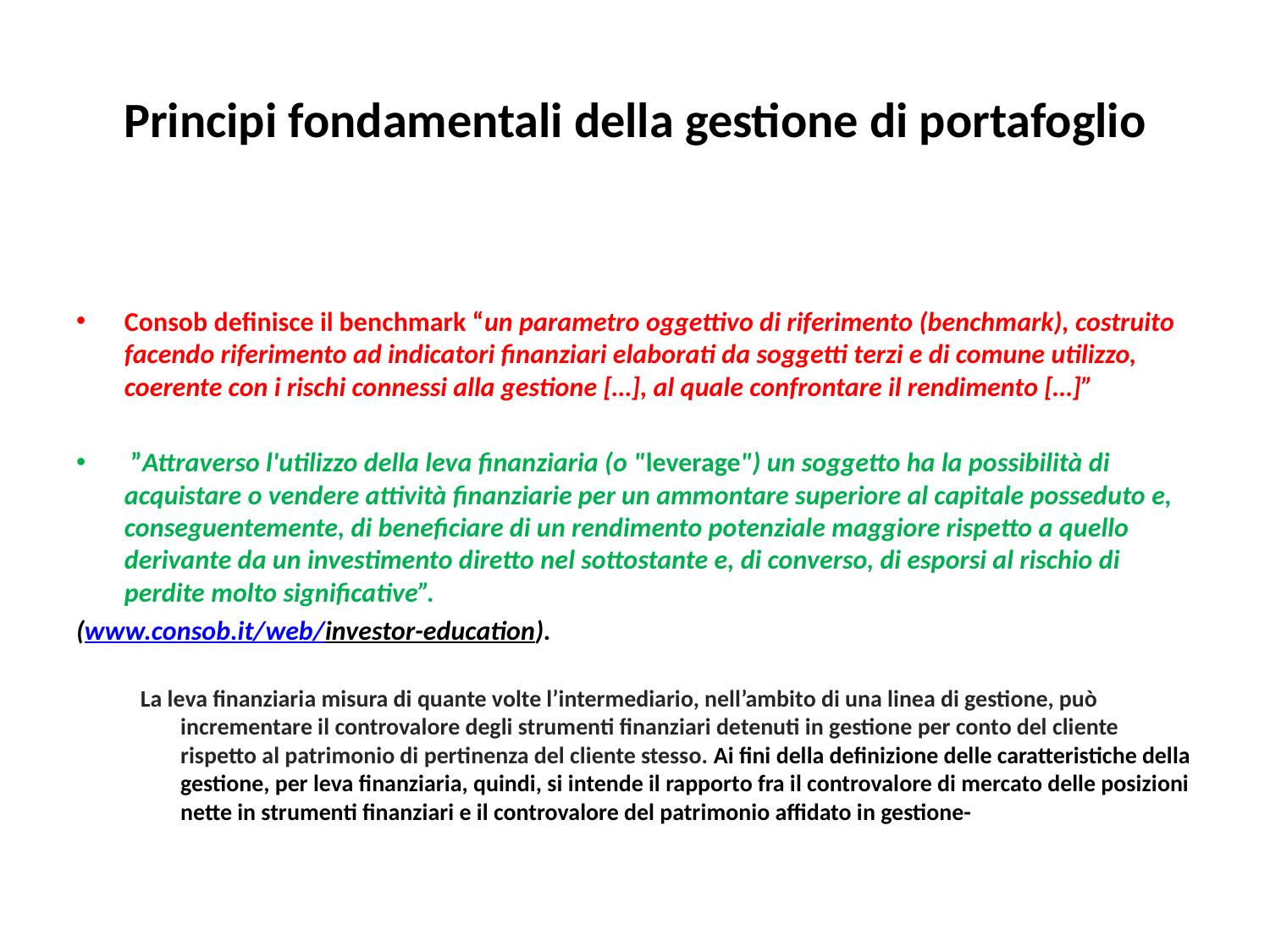

# Principi fondamentali della gestione di portafoglio

Consob definisce il benchmark “un parametro oggettivo di riferimento (benchmark), costruito facendo riferimento ad indicatori finanziari elaborati da soggetti terzi e di comune utilizzo, coerente con i rischi connessi alla gestione […], al quale confrontare il rendimento […]”

 ”Attraverso l'utilizzo della leva finanziaria (o "leverage") un soggetto ha la possibilità di acquistare o vendere attività finanziarie per un ammontare superiore al capitale posseduto e, conseguentemente, di beneficiare di un rendimento potenziale maggiore rispetto a quello derivante da un investimento diretto nel sottostante e, di converso, di esporsi al rischio di perdite molto significative”.
(www.consob.it/web/investor-education).

La leva finanziaria misura di quante volte l’intermediario, nell’ambito di una linea di gestione, può incrementare il controvalore degli strumenti finanziari detenuti in gestione per conto del cliente rispetto al patrimonio di pertinenza del cliente stesso. Ai fini della definizione delle caratteristiche della gestione, per leva finanziaria, quindi, si intende il rapporto fra il controvalore di mercato delle posizioni nette in strumenti finanziari e il controvalore del patrimonio affidato in gestione-